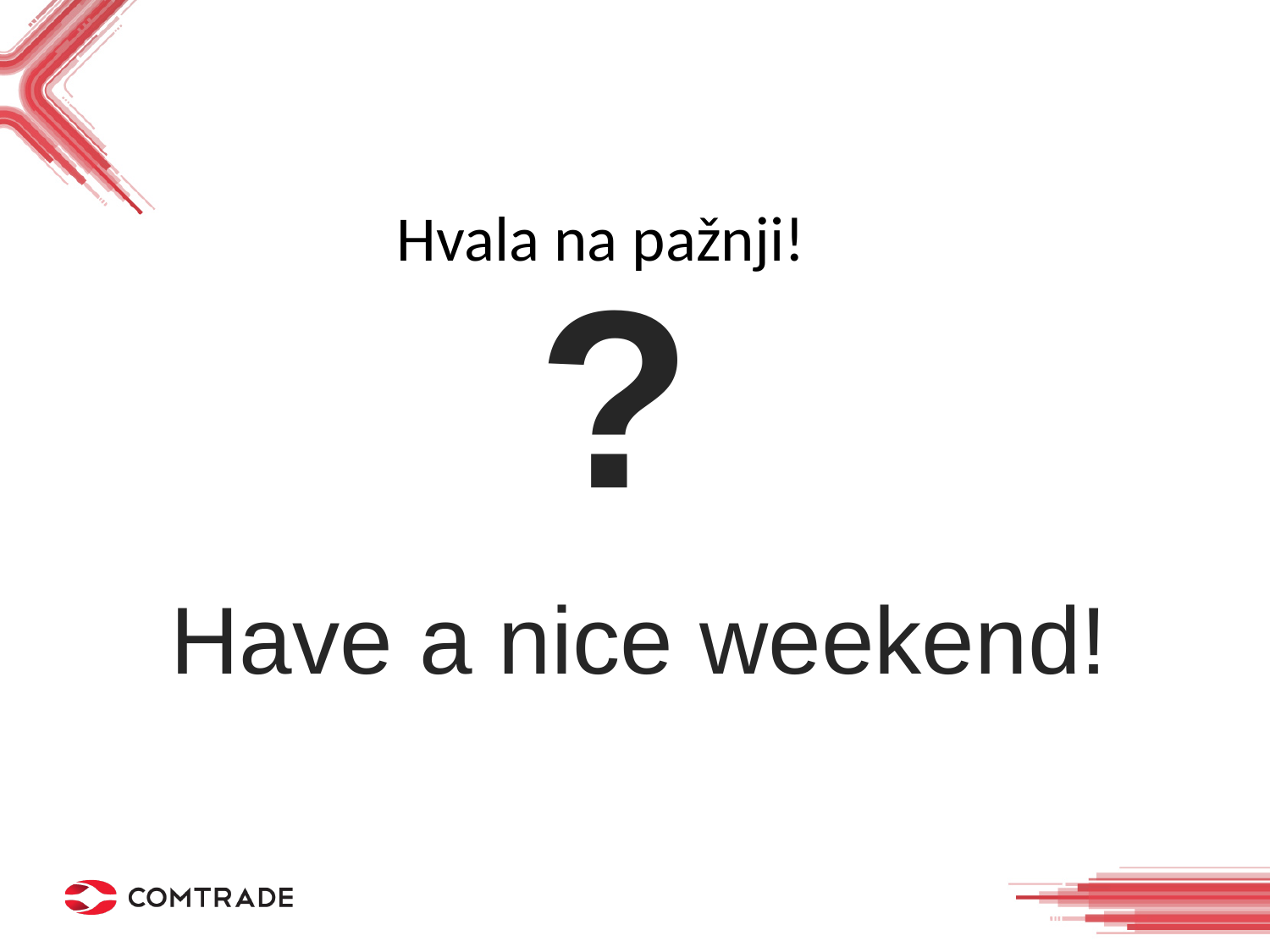

Hvala na pažnji!
Have a nice weekend!